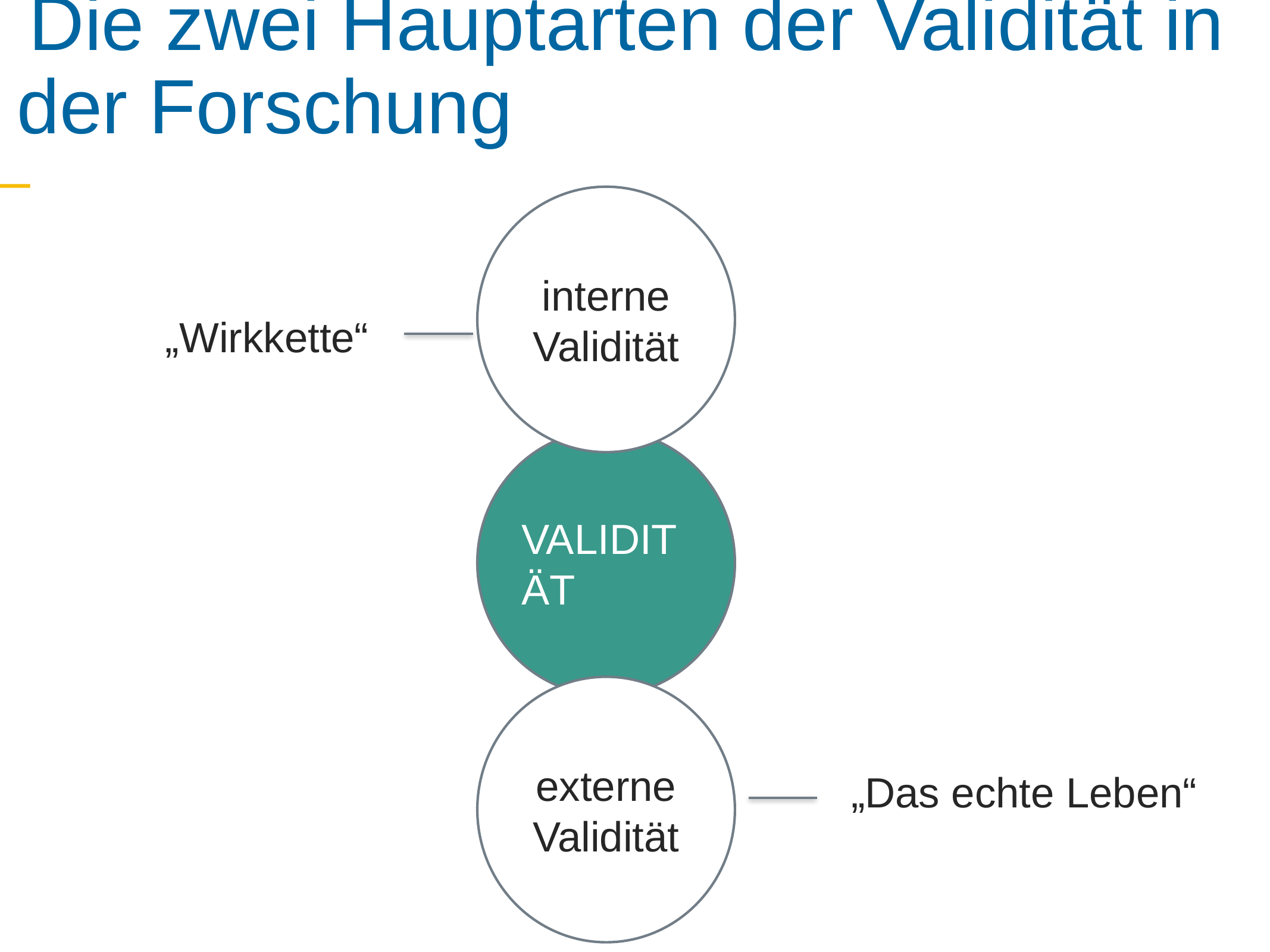

Die zwei Hauptarten der Validität in der Forschung
interne
Validität
„Wirkkette“

VALIDITÄT
externe
Validität
„Das echte Leben“

16